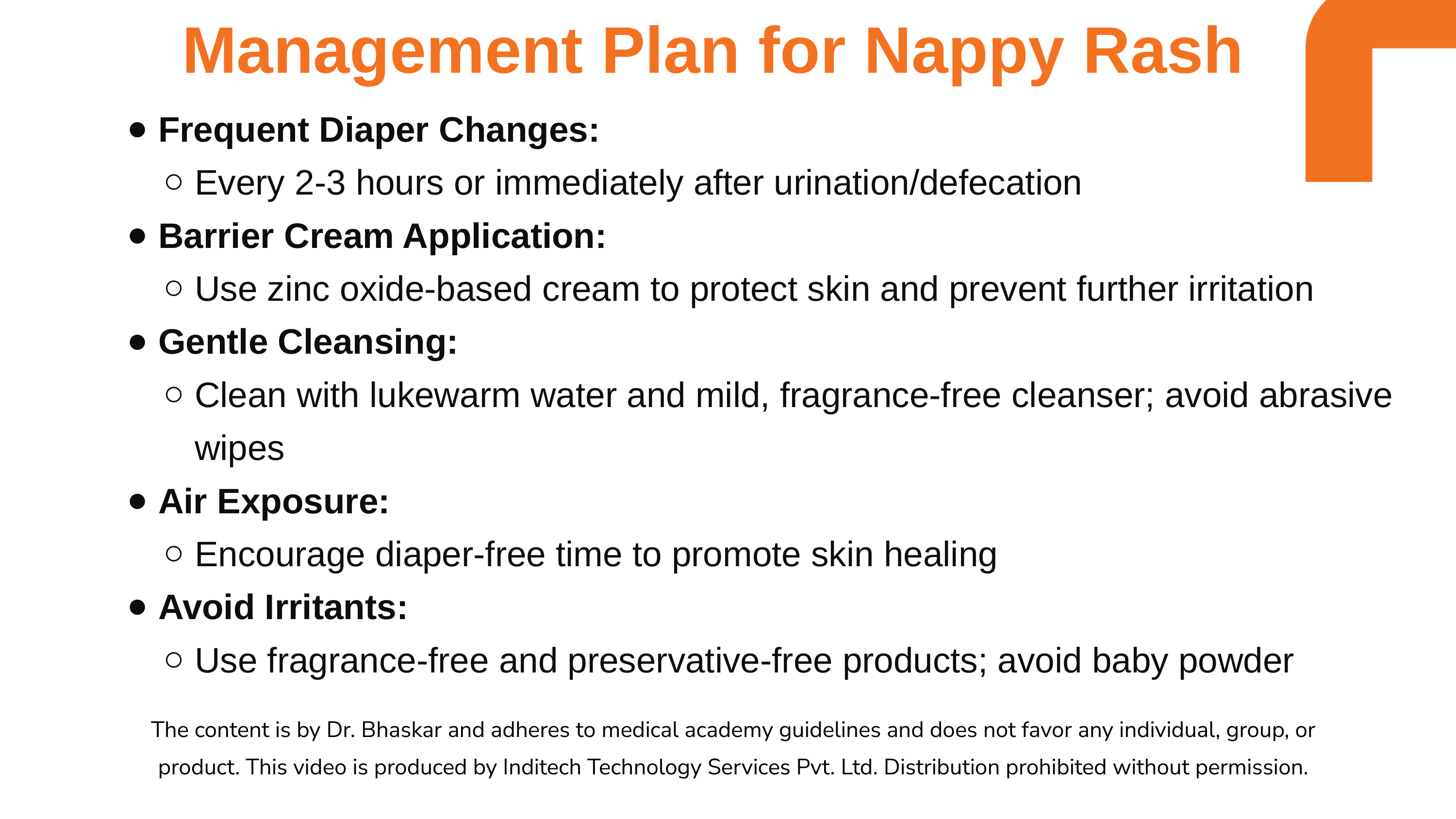

Management Plan for Nappy Rash

Frequent Diaper Changes:
Every 2-3 hours or immediately after urination/defecation
Barrier Cream Application:
Use zinc oxide-based cream to protect skin and prevent further irritation
Gentle Cleansing:
Clean with lukewarm water and mild, fragrance-free cleanser; avoid abrasive wipes
Air Exposure:
Encourage diaper-free time to promote skin healing
Avoid Irritants:
Use fragrance-free and preservative-free products; avoid baby powder
The content is by Dr. Bhaskar and adheres to medical academy guidelines and does not favor any individual, group, or product. This video is produced by Inditech Technology Services Pvt. Ltd. Distribution prohibited without permission.